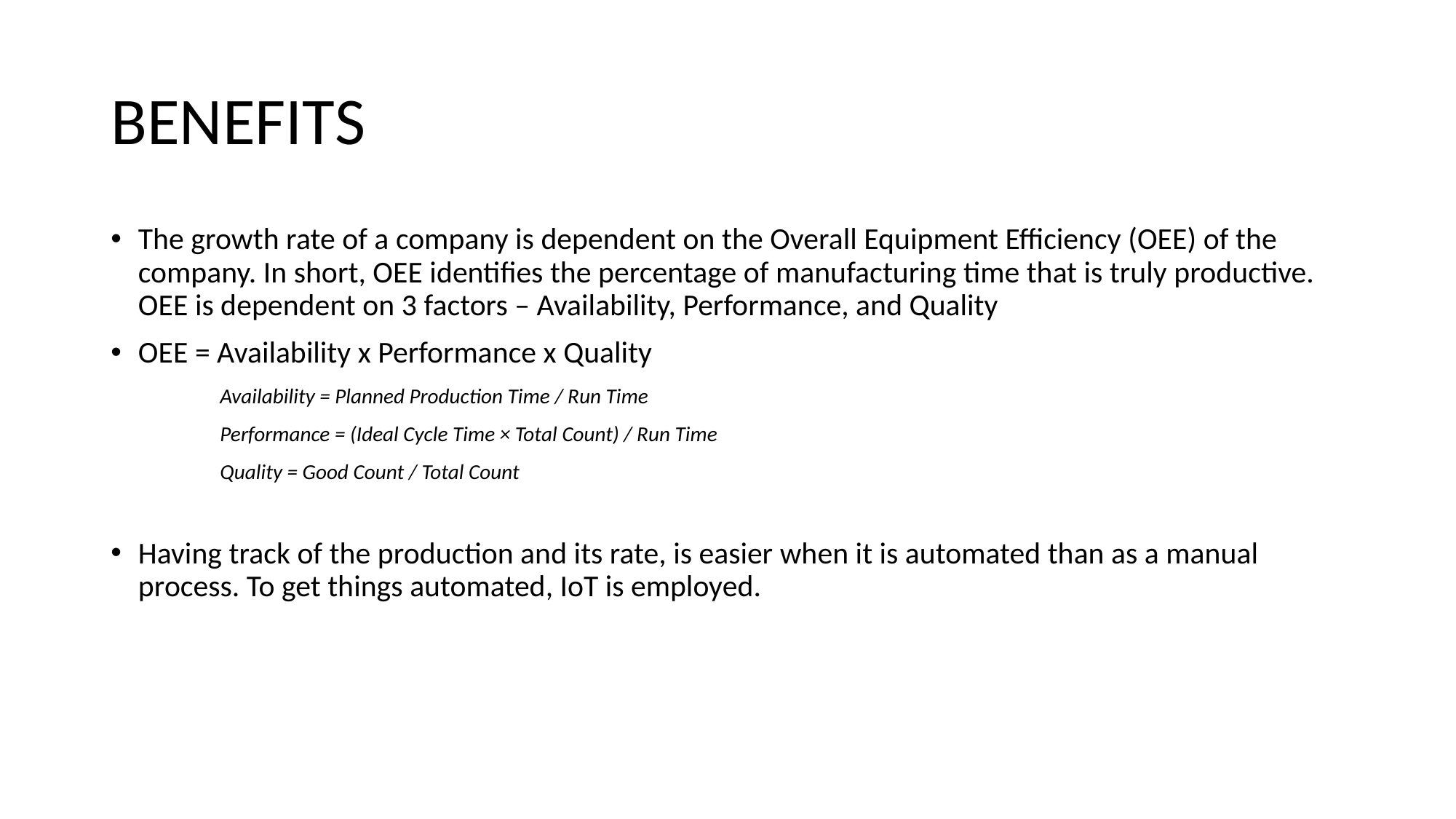

# BENEFITS
The growth rate of a company is dependent on the Overall Equipment Efficiency (OEE) of the company. In short, OEE identifies the percentage of manufacturing time that is truly productive. OEE is dependent on 3 factors – Availability, Performance, and Quality
OEE = Availability x Performance x Quality
	Availability = Planned Production Time / Run Time
	Performance = (Ideal Cycle Time × Total Count) / Run Time
	Quality = Good Count / Total Count

Having track of the production and its rate, is easier when it is automated than as a manual process. To get things automated, IoT is employed.